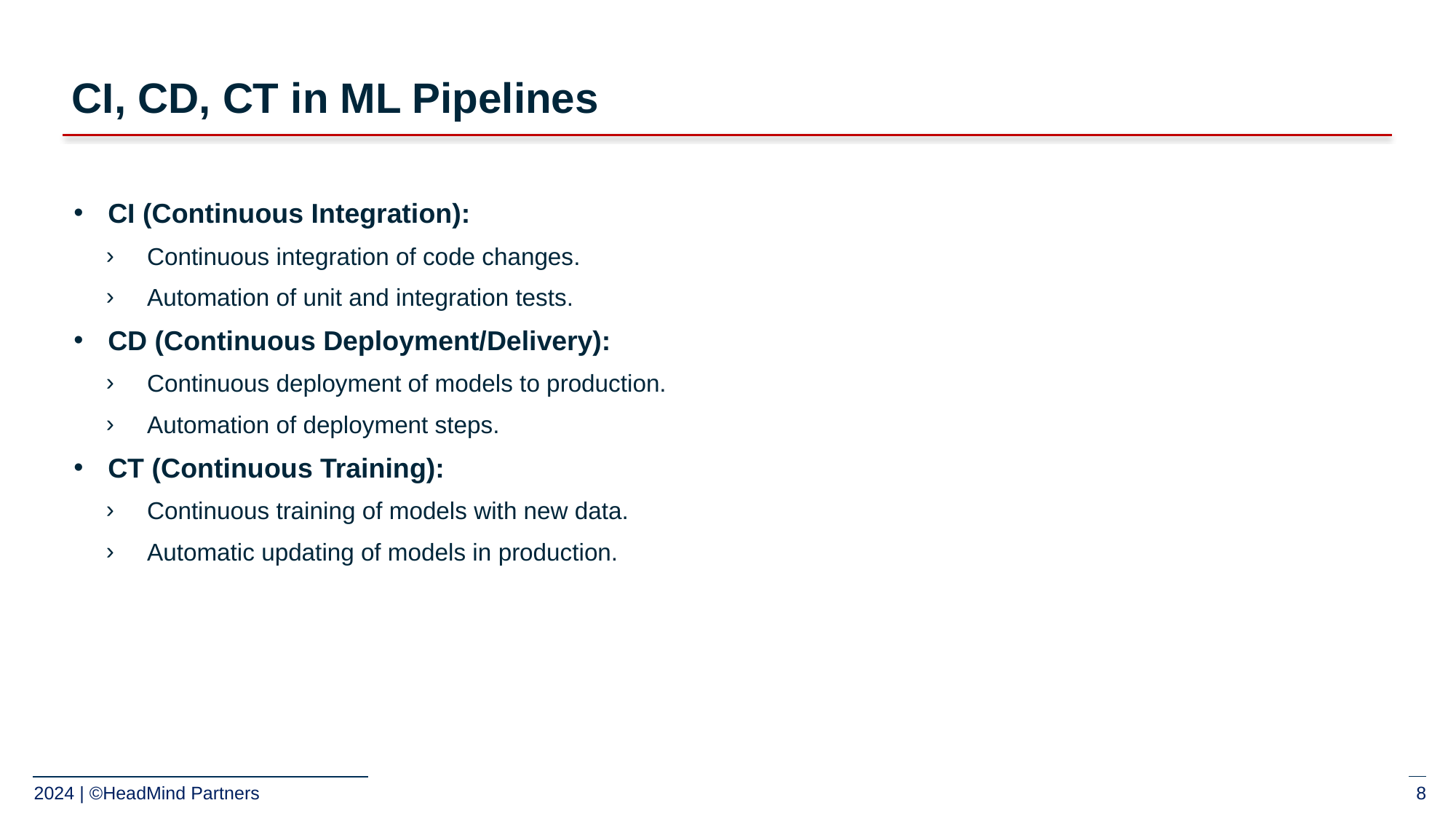

# CI, CD, CT in ML Pipelines
CI (Continuous Integration):
Continuous integration of code changes.
Automation of unit and integration tests.
CD (Continuous Deployment/Delivery):
Continuous deployment of models to production.
Automation of deployment steps.
CT (Continuous Training):
Continuous training of models with new data.
Automatic updating of models in production.

2024 | ©HeadMind Partners
8